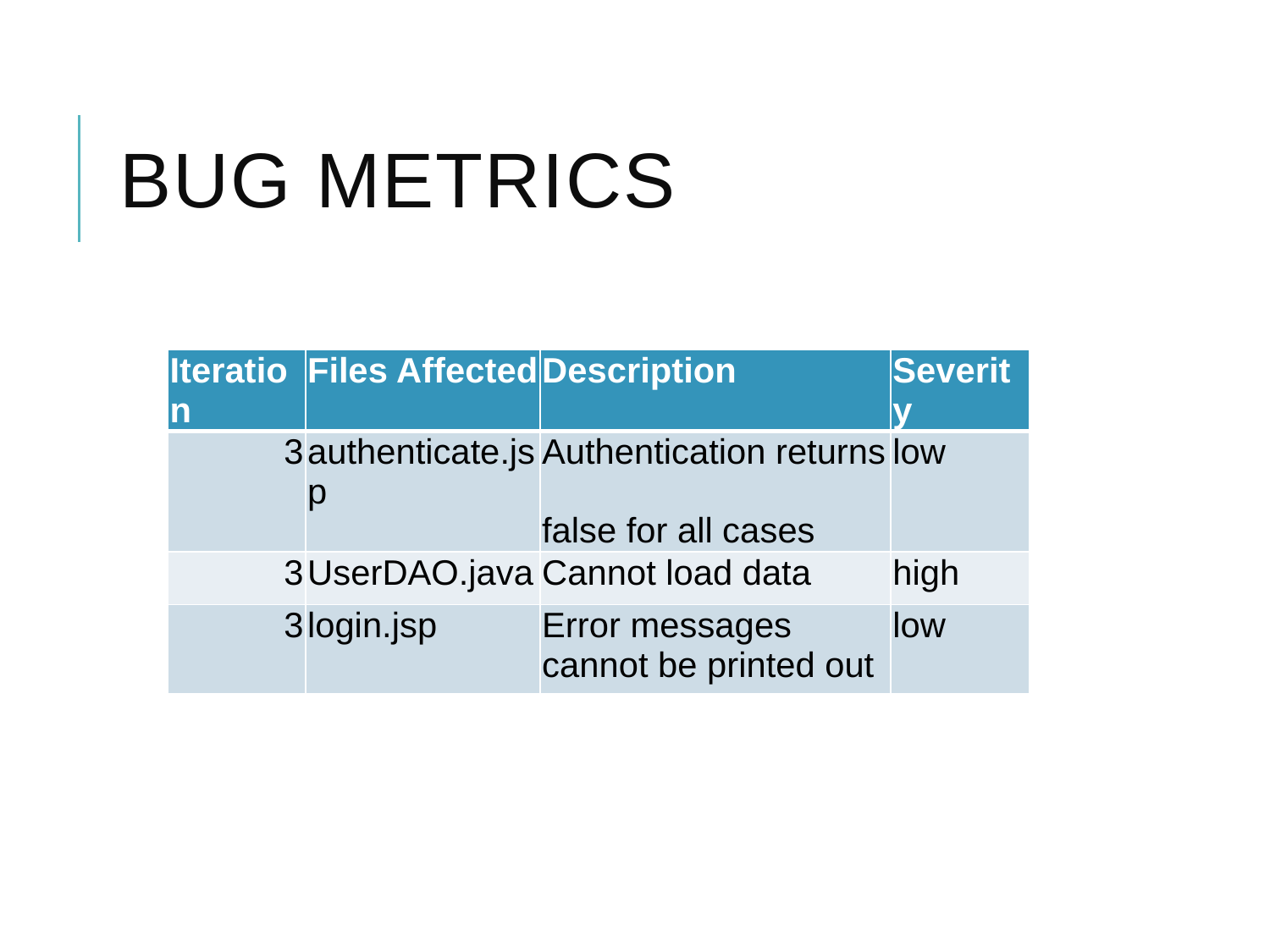

# Bug metrics
| Iteration | Files Affected | Description | Severity |
| --- | --- | --- | --- |
| 3 | authenticate.jsp | Authentication returns false for all cases | low |
| 3 | UserDAO.java | Cannot load data | high |
| 3 | login.jsp | Error messages cannot be printed out | low |